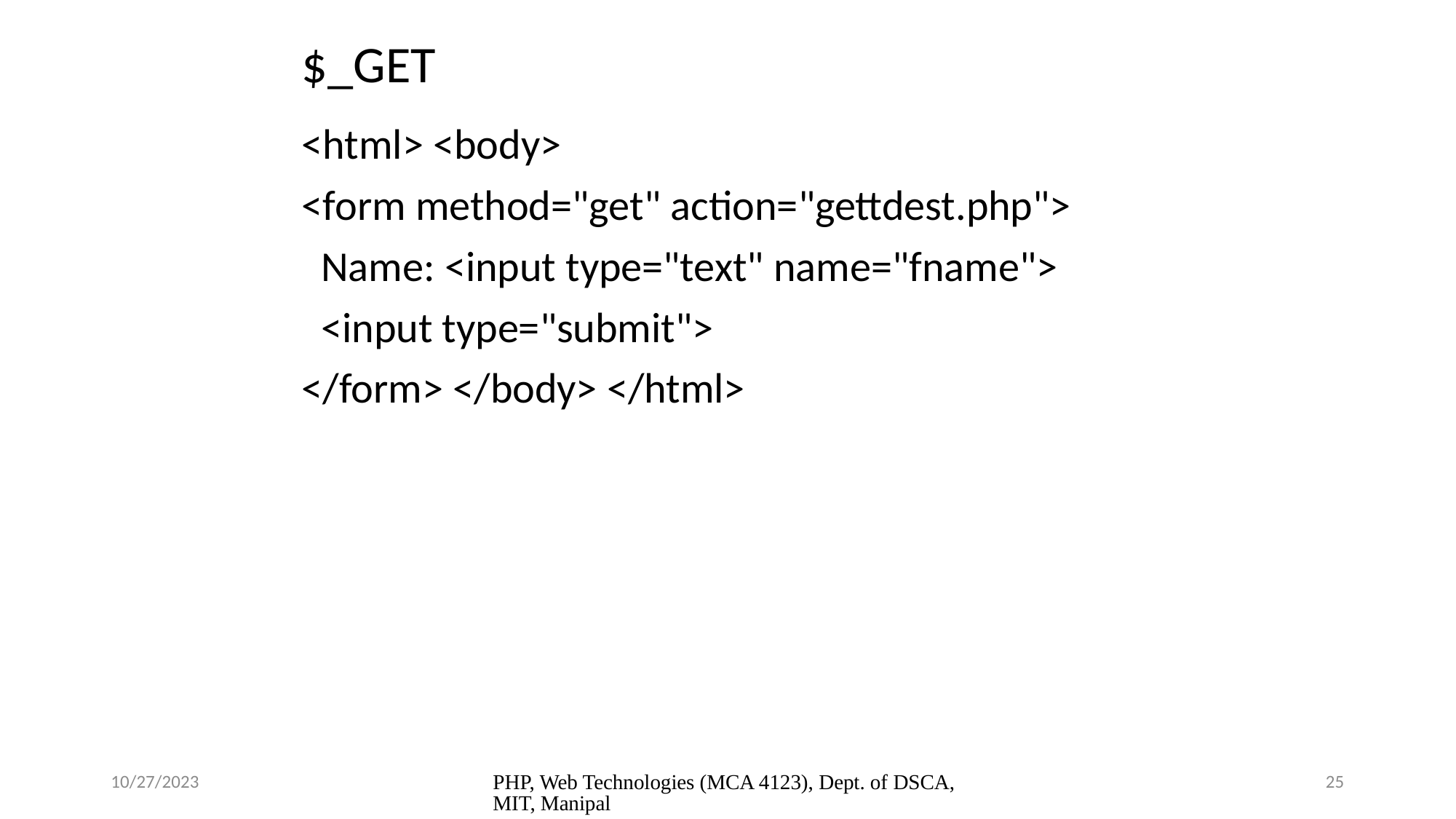

# $_GET
<html> <body>
<form method="get" action="gettdest.php">
  Name: <input type="text" name="fname">
  <input type="submit">
</form> </body> </html>
10/27/2023
PHP, Web Technologies (MCA 4123), Dept. of DSCA, MIT, Manipal
25